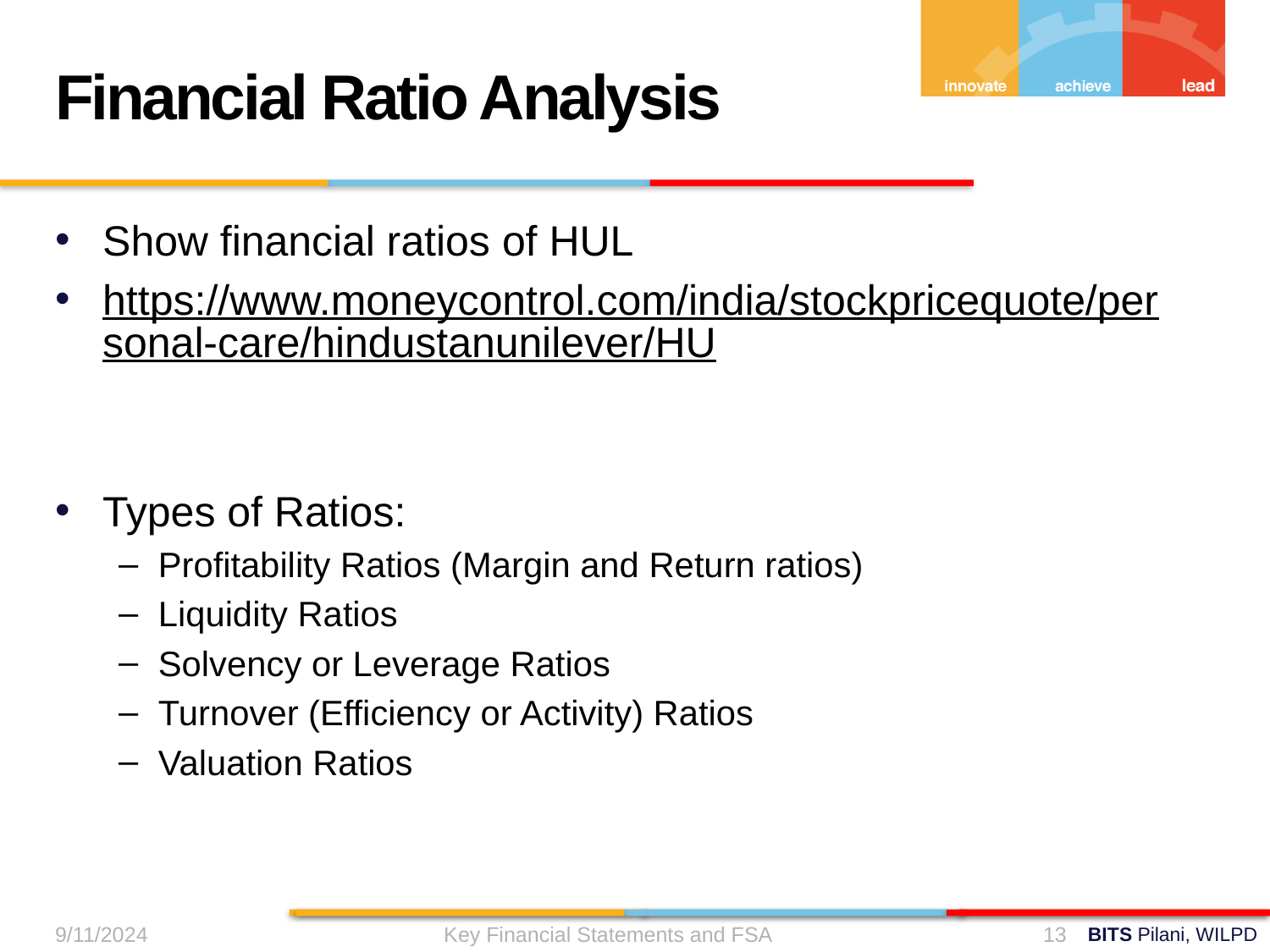

Financial Ratio Analysis
Show financial ratios of HUL
https://www.moneycontrol.com/india/stockpricequote/personal-care/hindustanunilever/HU

Types of Ratios:
Profitability Ratios (Margin and Return ratios)
Liquidity Ratios
Solvency or Leverage Ratios
Turnover (Efficiency or Activity) Ratios
Valuation Ratios
9/11/2024
Key Financial Statements and FSA
13